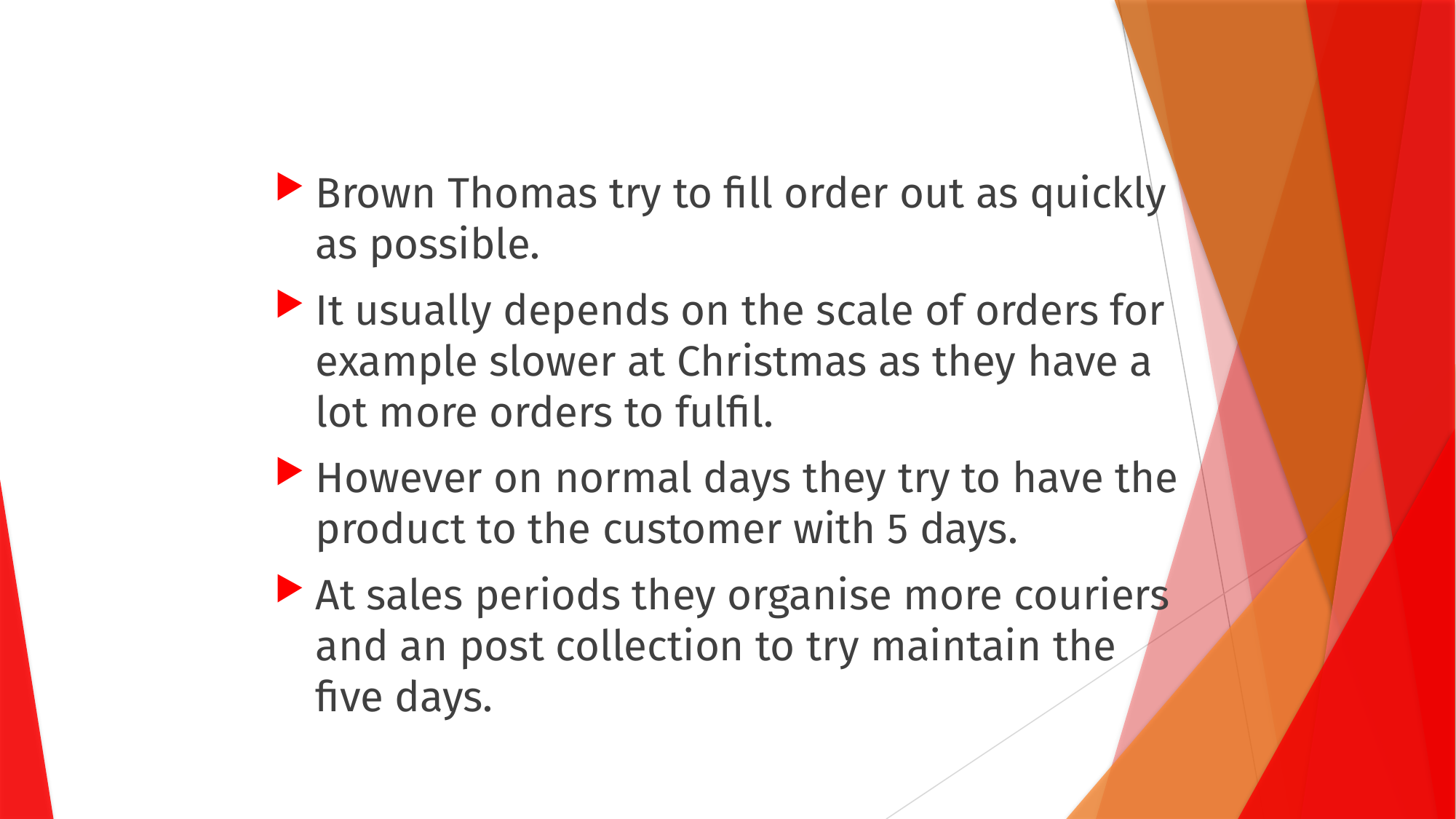

Brown Thomas try to fill order out as quickly as possible.
It usually depends on the scale of orders for example slower at Christmas as they have a lot more orders to fulfil.
However on normal days they try to have the product to the customer with 5 days.
At sales periods they organise more couriers and an post collection to try maintain the five days.